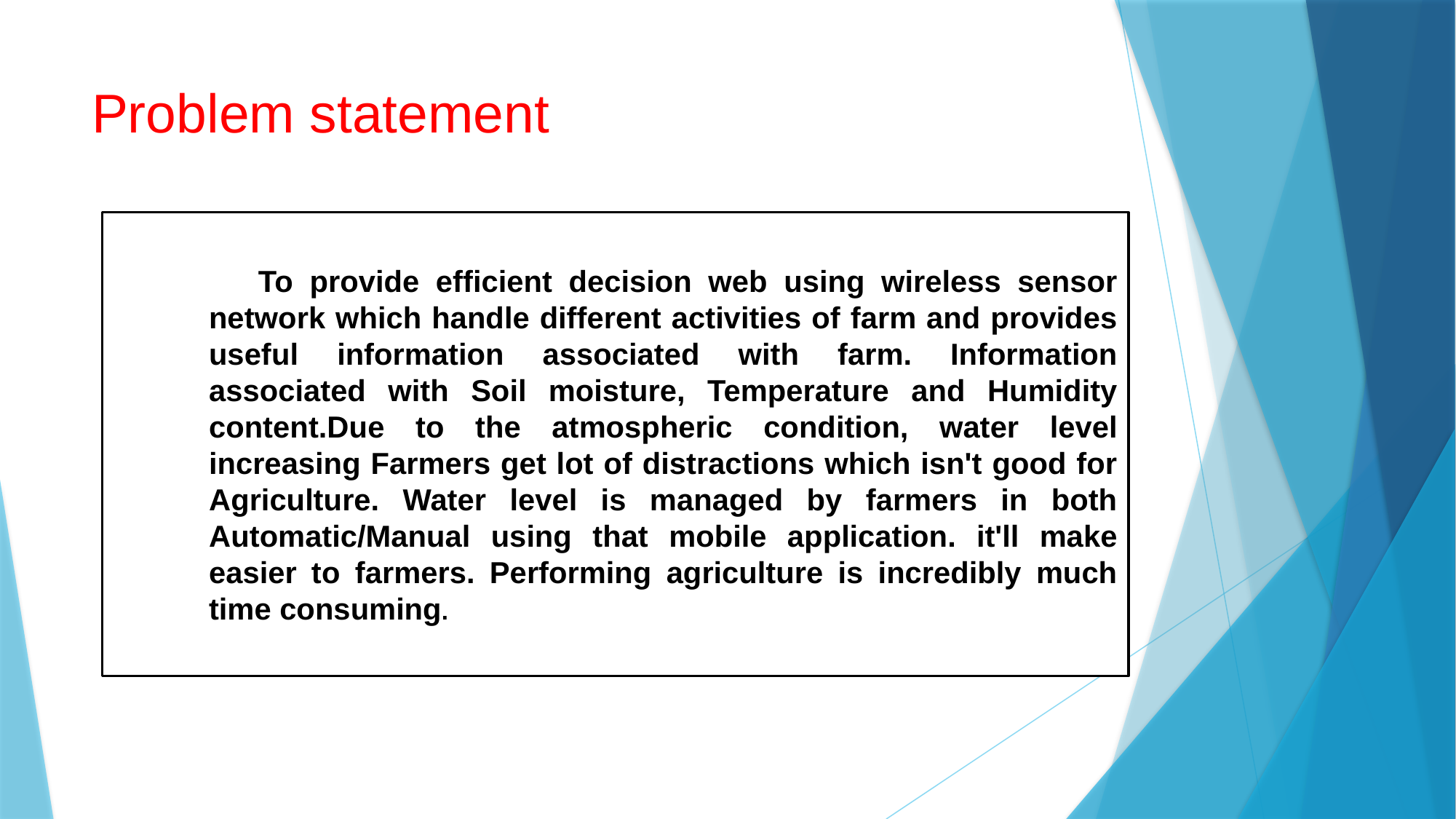

# Problem statement
   To provide efficient decision web using wireless sensor network which handle different activities of farm and provides useful information associated with farm. Information associated with Soil moisture, Temperature and Humidity content.Due to the atmospheric condition, water level increasing Farmers get lot of distractions which isn't good for Agriculture. Water level is managed by farmers in both Automatic/Manual using that mobile application. it'll make easier to farmers. Performing agriculture is incredibly much time consuming.